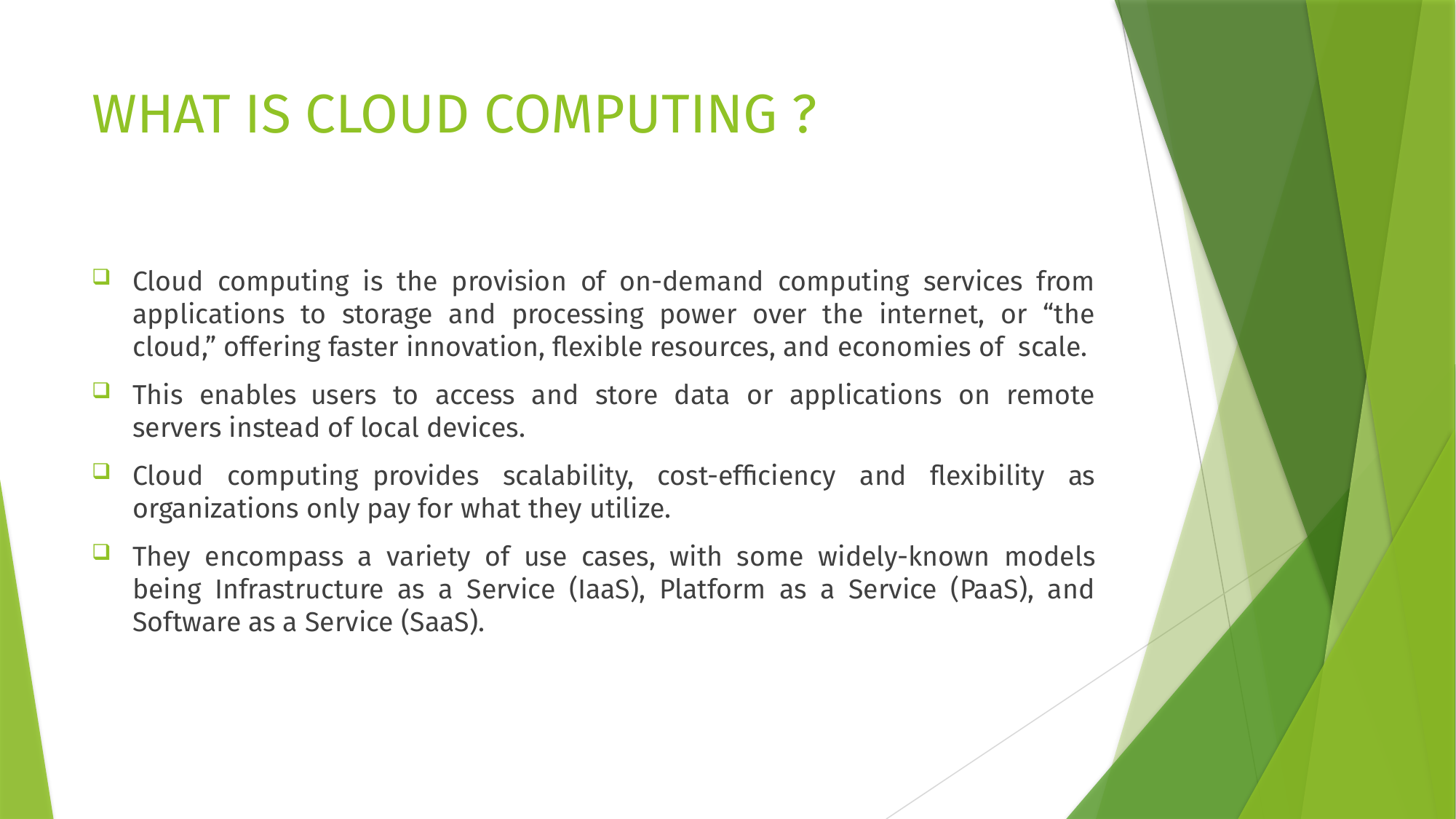

# WHAT IS CLOUD COMPUTING ?
Cloud computing is the provision of on-demand computing services from applications to storage and processing power over the internet, or “the cloud,” offering faster innovation, flexible resources, and economies of scale.
This enables users to access and store data or applications on remote servers instead of local devices.
Cloud computing provides scalability, cost-efficiency and flexibility as organizations only pay for what they utilize.
They encompass a variety of use cases, with some widely-known models being Infrastructure as a Service (IaaS), Platform as a Service (PaaS), and Software as a Service (SaaS).